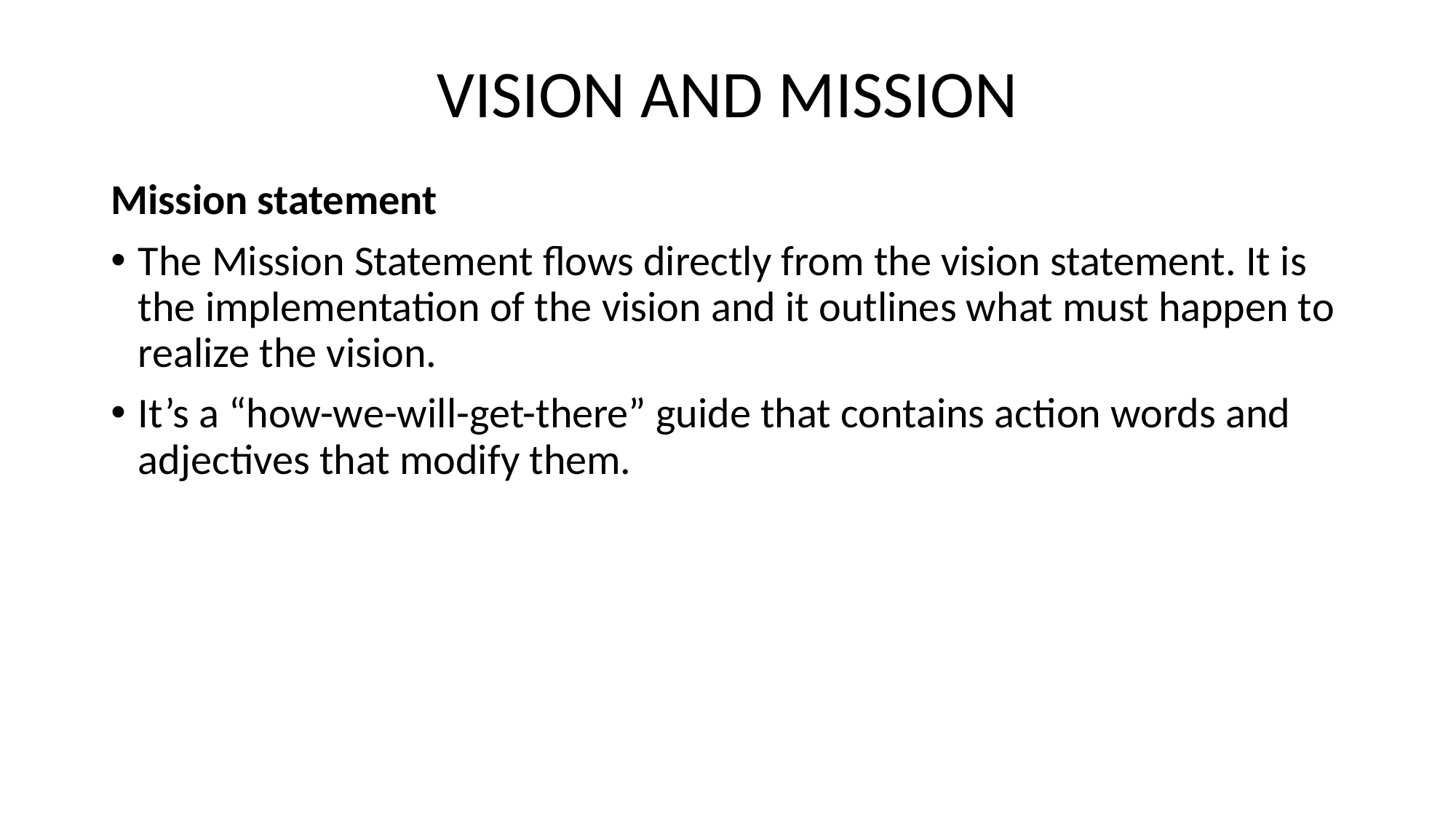

# VISION AND MISSION
Mission statement
The Mission Statement flows directly from the vision statement. It is the implementation of the vision and it outlines what must happen to realize the vision.
It’s a “how-we-will-get-there” guide that contains action words and adjectives that modify them.